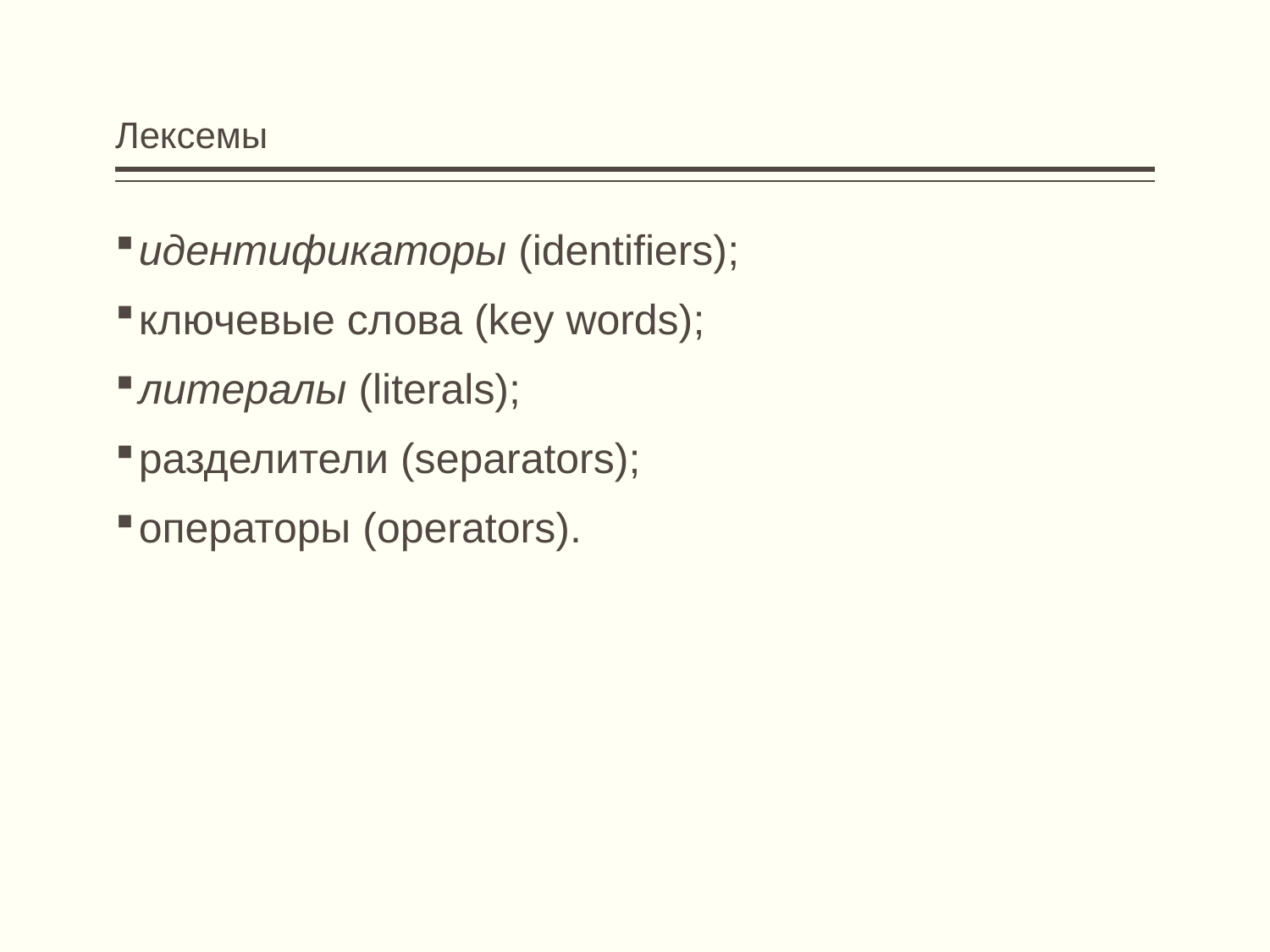

# Лексемы
идентификаторы (identifiers);
ключевые слова (key words);
литералы (literals);
разделители (separators);
операторы (operators).